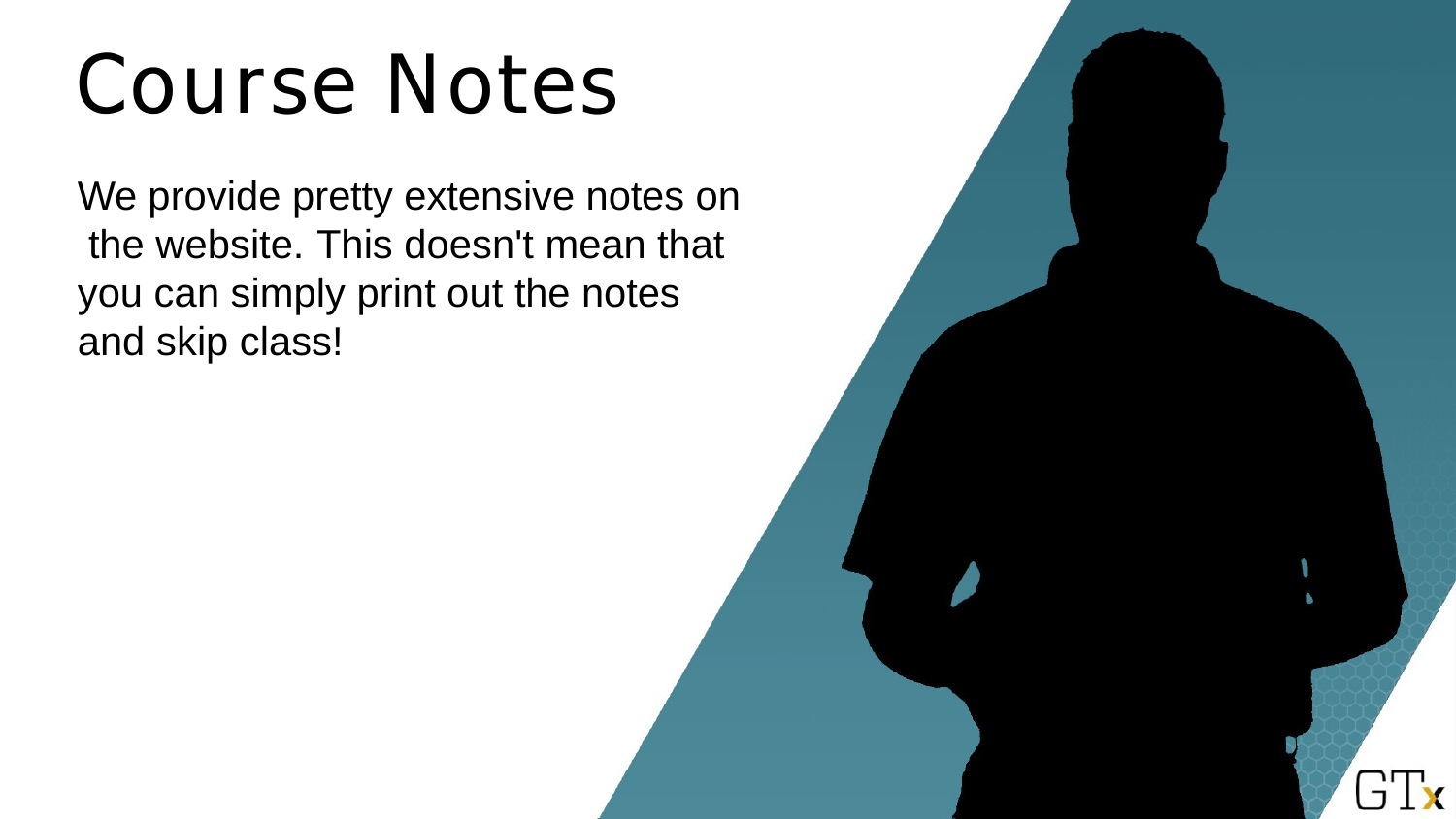

# Course Notes
We provide pretty extensive notes on  the website.	This doesn't mean that  you can simply print out the notes  and skip class!